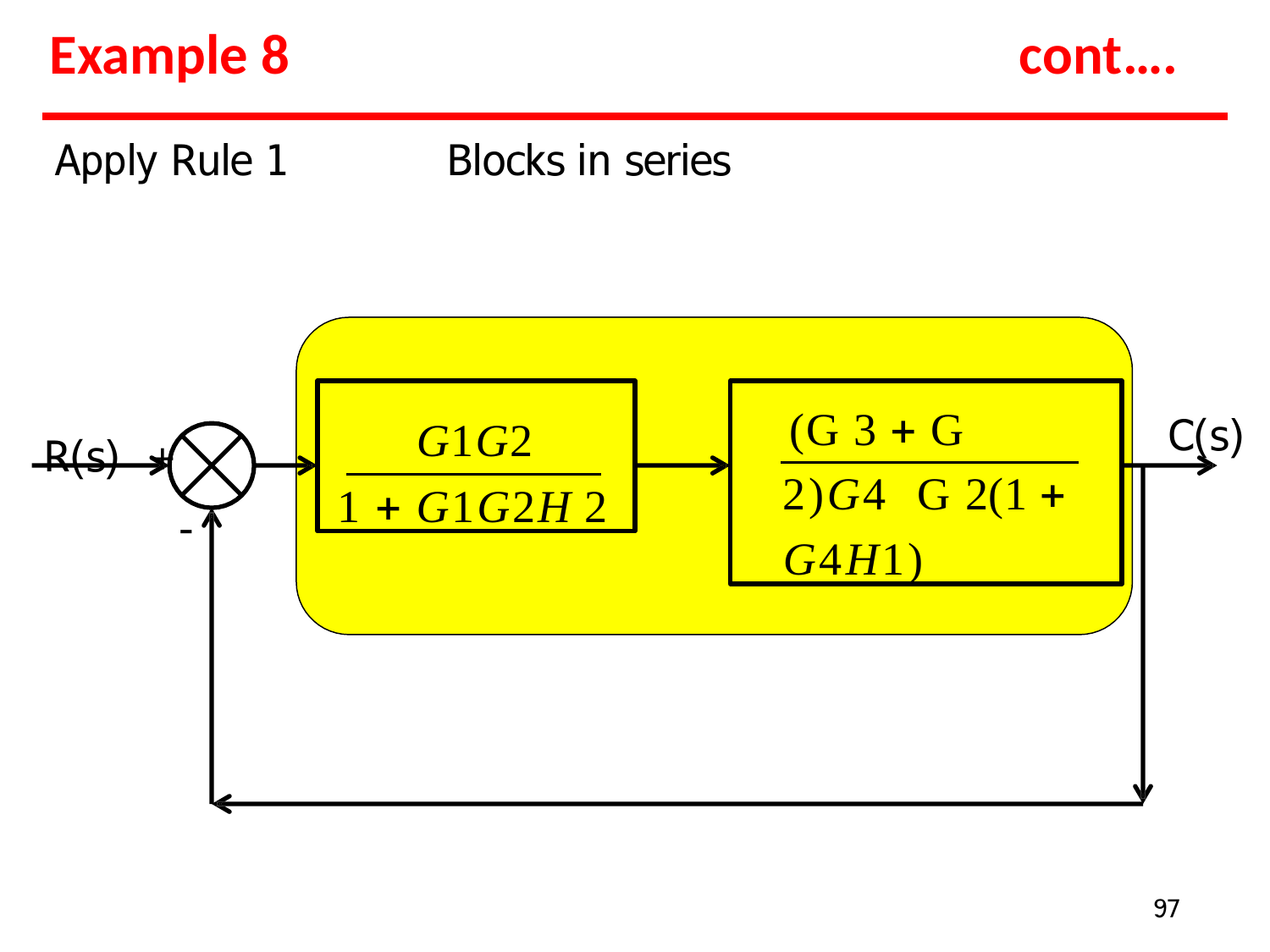

# Example 8
cont….

Apply Rule 1
Blocks in series

G1G2
1 + G1G2H 2
(G 3 + G 2)G4  G 2(1 + G4H1)
R(s)	+
C(s)

-

97